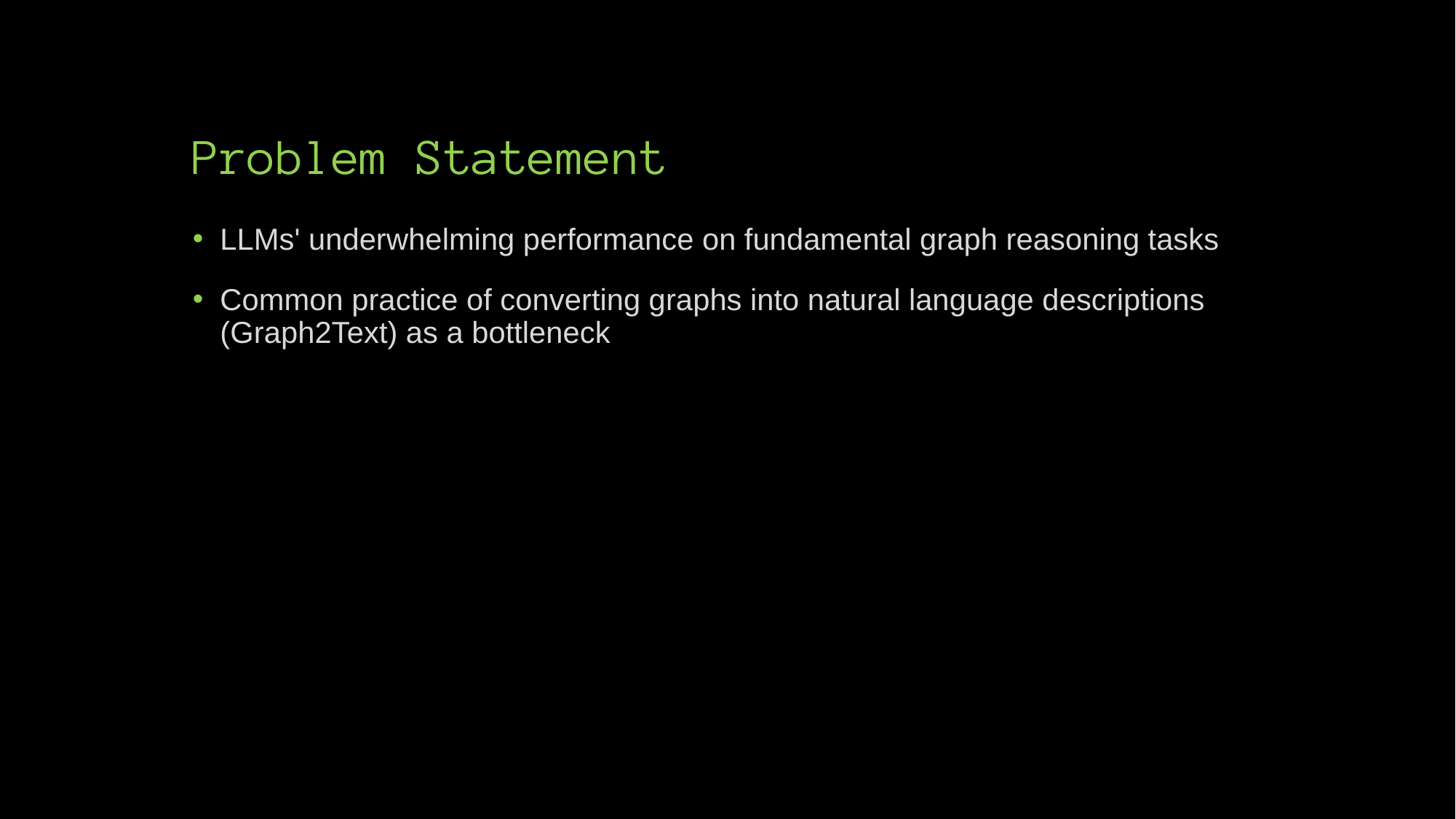

# Problem Statement
LLMs' underwhelming performance on fundamental graph reasoning tasks
Common practice of converting graphs into natural language descriptions (Graph2Text) as a bottleneck